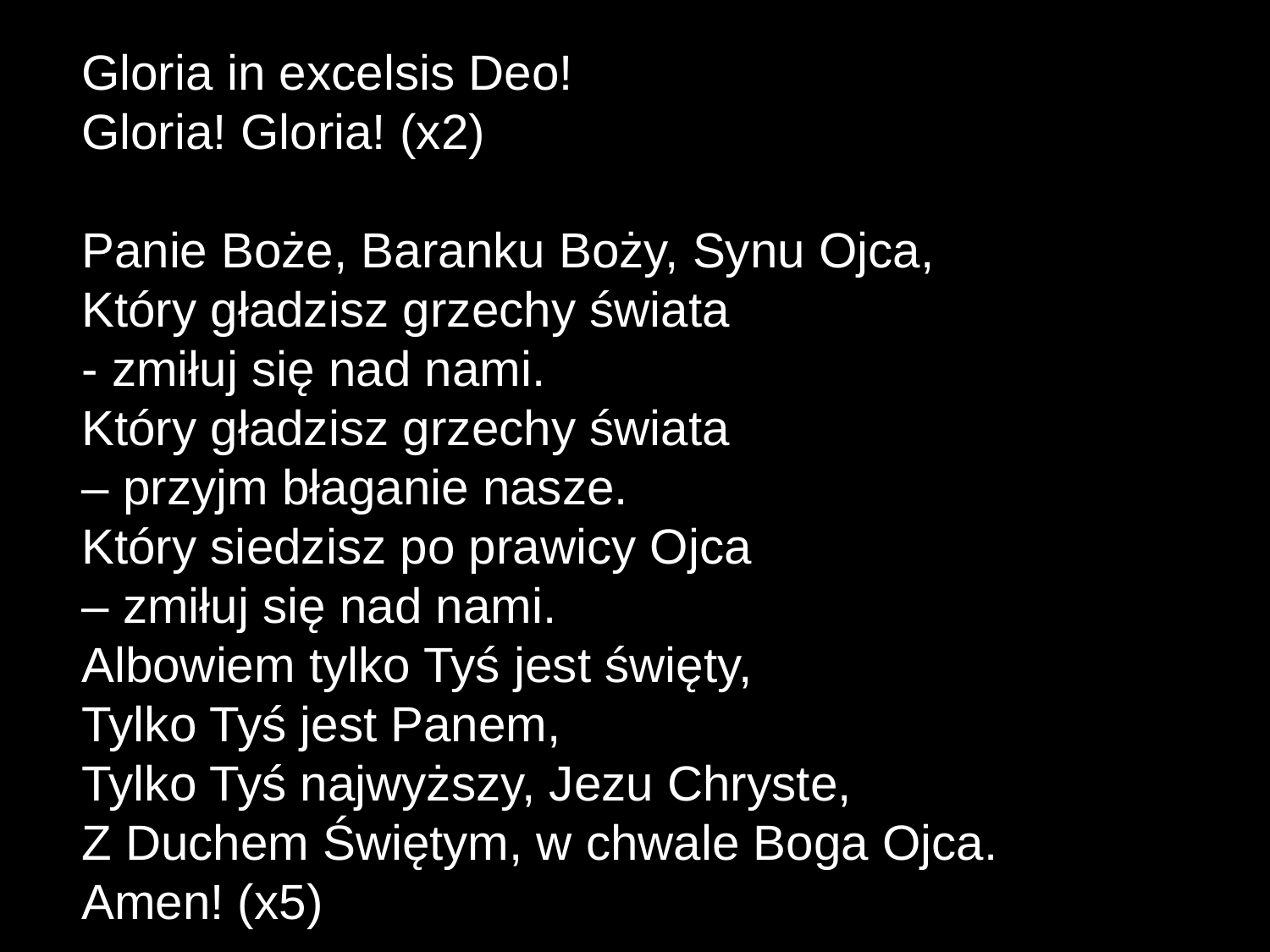

Gloria in excelsis Deo!
Gloria! Gloria! (x2)

Panie Boże, Baranku Boży, Synu Ojca,
Który gładzisz grzechy świata
- zmiłuj się nad nami.
Który gładzisz grzechy świata
– przyjm błaganie nasze.
Który siedzisz po prawicy Ojca
– zmiłuj się nad nami.
Albowiem tylko Tyś jest święty,
Tylko Tyś jest Panem,
Tylko Tyś najwyższy, Jezu Chryste,
Z Duchem Świętym, w chwale Boga Ojca.
Amen! (x5)